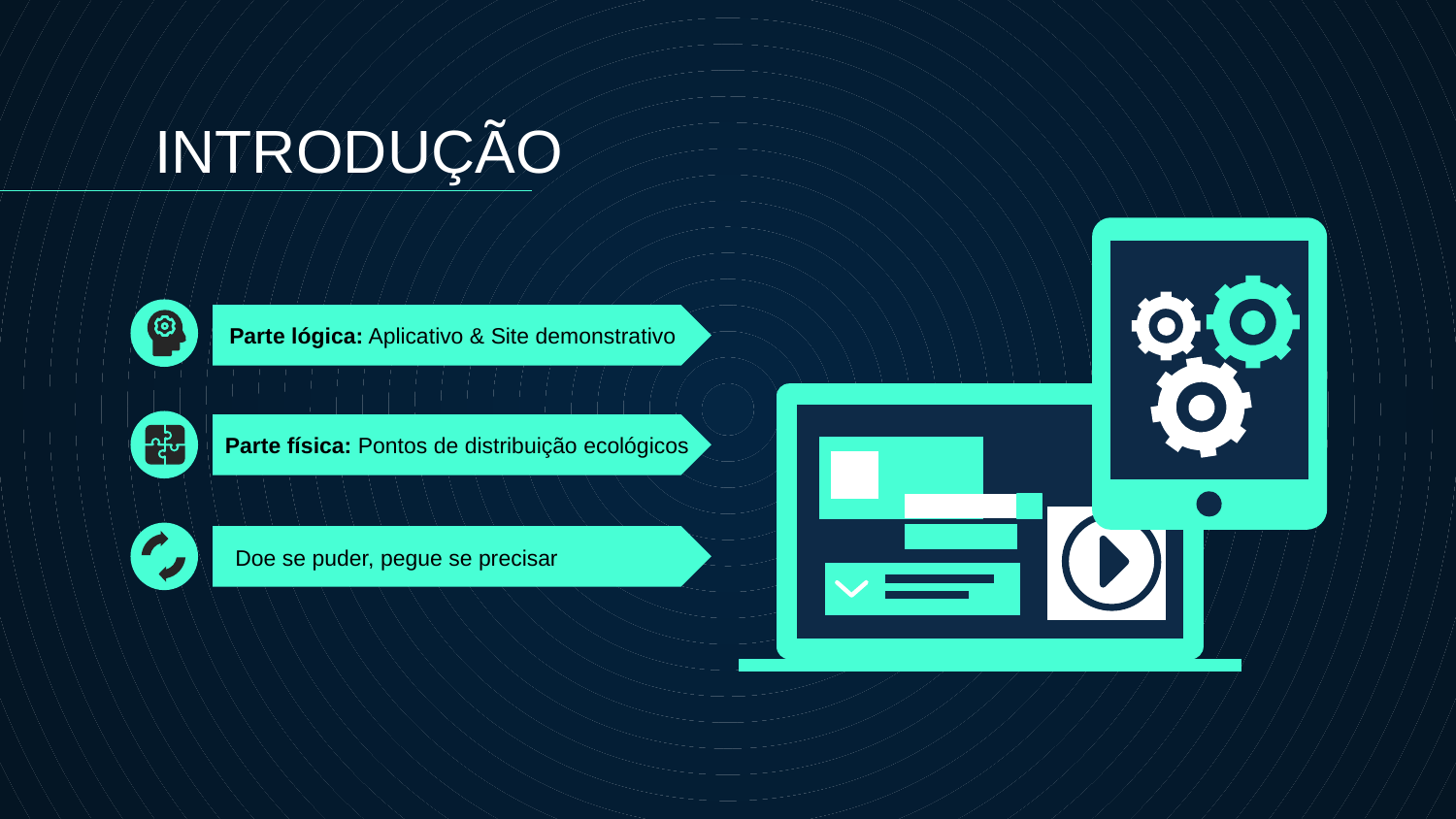

INTRODUÇÃO

# Parte lógica: Aplicativo & Site demonstrativo

Parte física: Pontos de distribuição ecológicos

Doe se puder, pegue se precisar